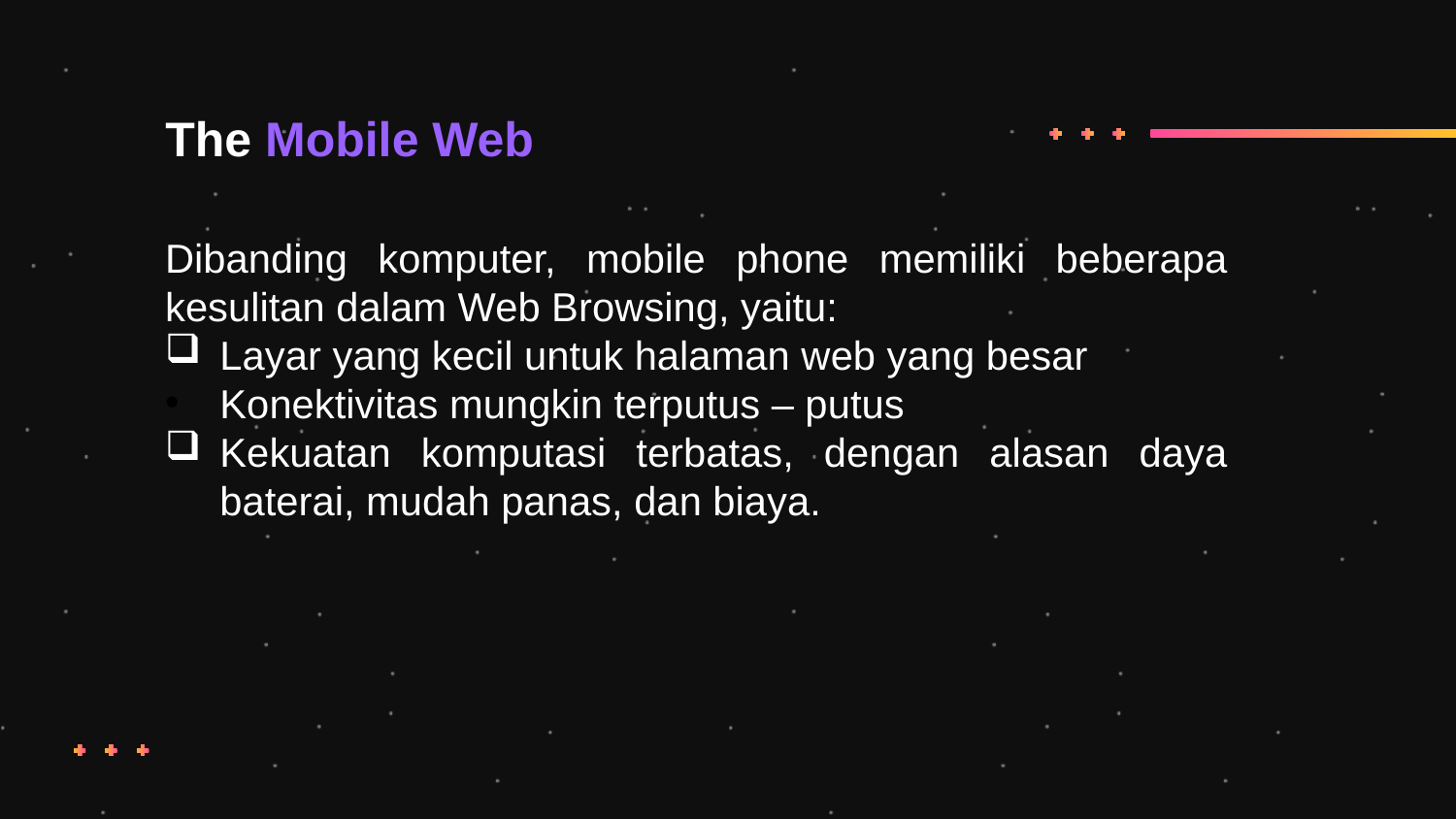

# The Mobile Web

Dibanding komputer, mobile phone memiliki beberapa kesulitan dalam Web Browsing, yaitu:
Layar yang kecil untuk halaman web yang besar
Konektivitas mungkin terputus – putus
Kekuatan komputasi terbatas, dengan alasan daya baterai, mudah panas, dan biaya.